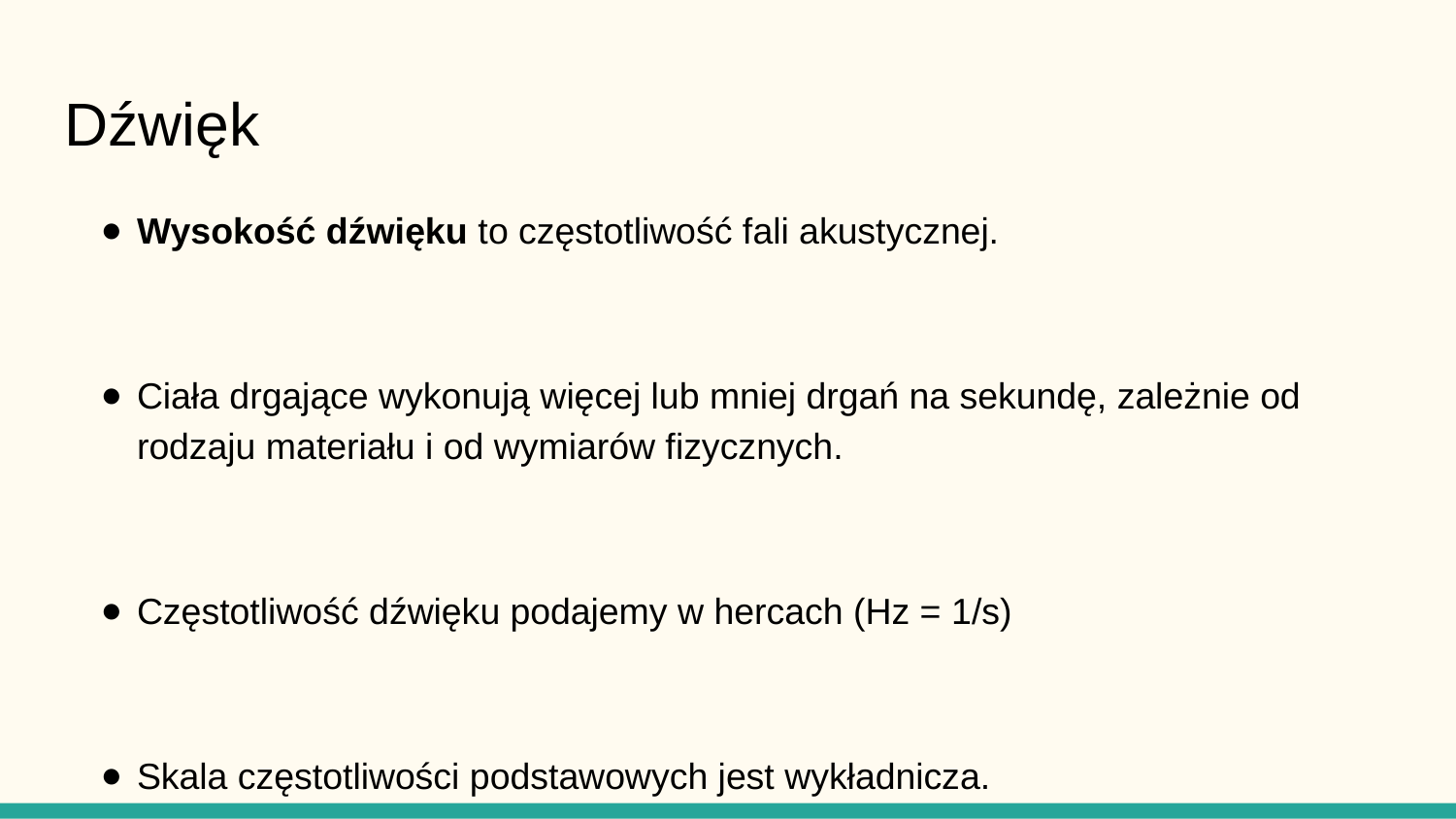

# Dźwięk
Wysokość dźwięku to częstotliwość fali akustycznej.

Ciała drgające wykonują więcej lub mniej drgań na sekundę, zależnie od rodzaju materiału i od wymiarów fizycznych.

Częstotliwość dźwięku podajemy w hercach (Hz = 1/s)

Skala częstotliwości podstawowych jest wykładnicza.